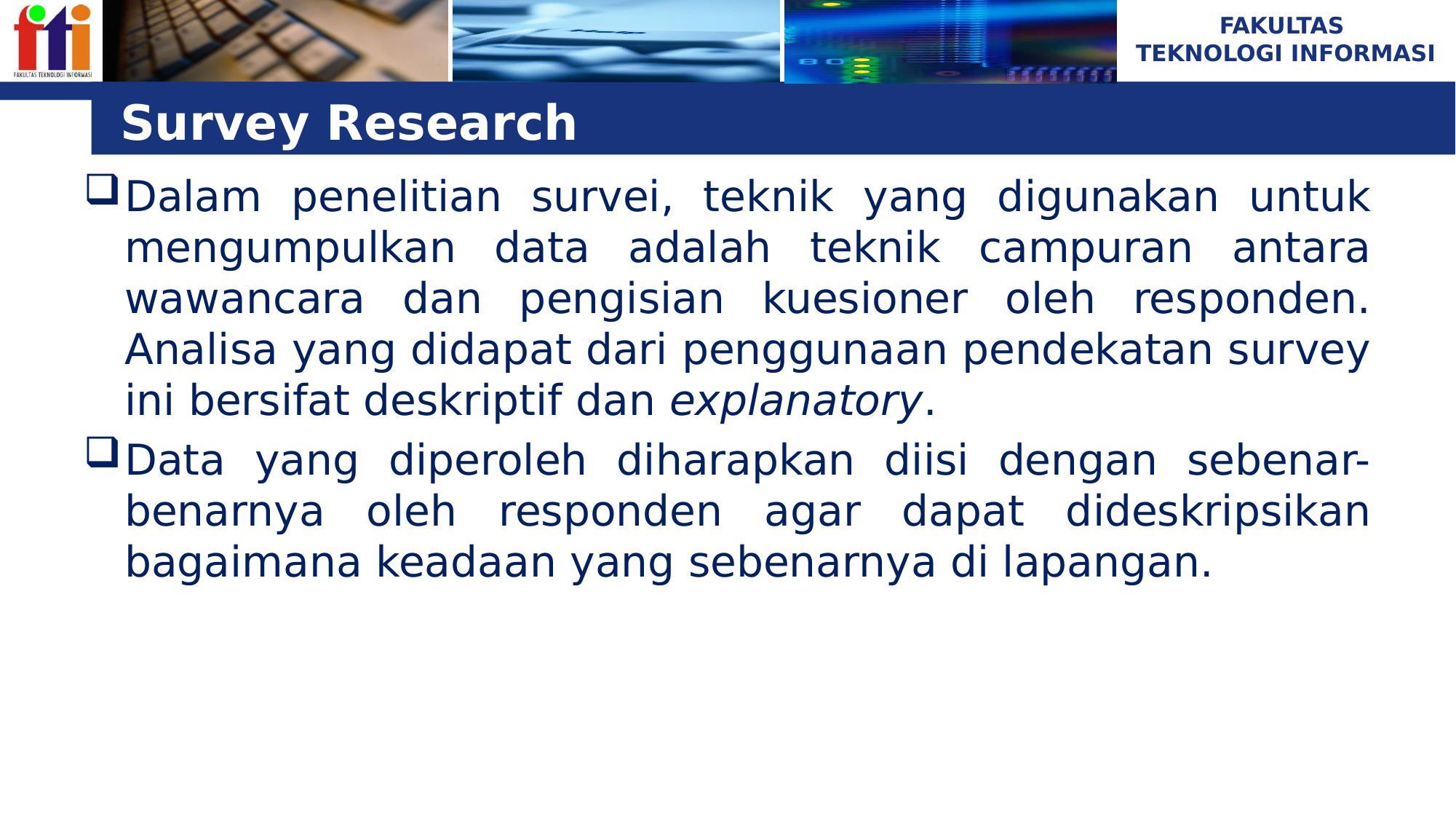

# Survey Research
Dalam penelitian survei, teknik yang digunakan untuk mengumpulkan data adalah teknik campuran antara wawancara dan pengisian kuesioner oleh responden. Analisa yang didapat dari penggunaan pendekatan survey ini bersifat deskriptif dan explanatory.
Data yang diperoleh diharapkan diisi dengan sebenar-benarnya oleh responden agar dapat dideskripsikan bagaimana keadaan yang sebenarnya di lapangan.